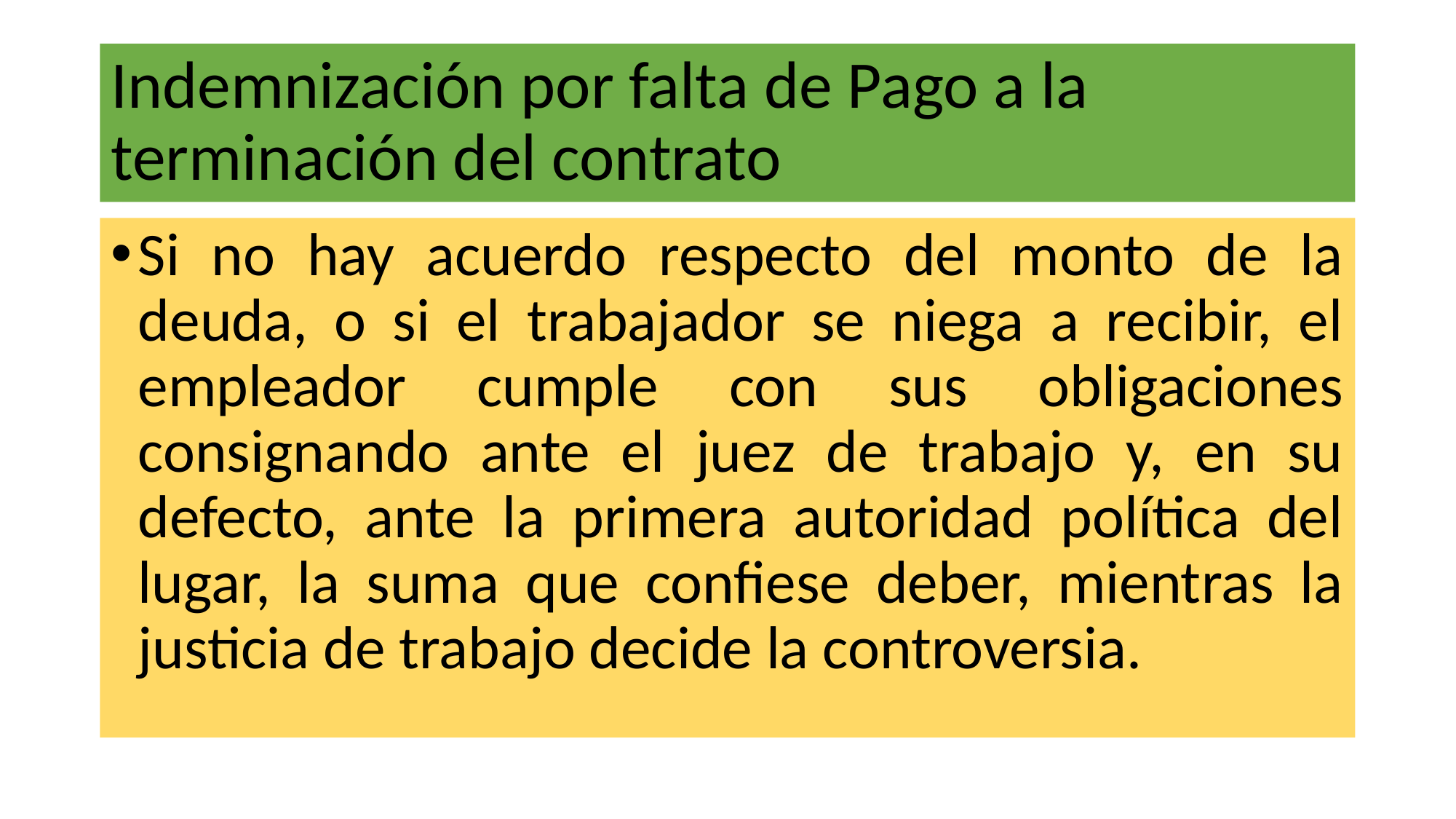

# Indemnización por falta de Pago a la terminación del contrato
Si no hay acuerdo respecto del monto de la deuda, o si el trabajador se niega a recibir, el empleador cumple con sus obligaciones consignando ante el juez de trabajo y, en su defecto, ante la primera autoridad política del lugar, la suma que confiese deber, mientras la justicia de trabajo decide la controversia.